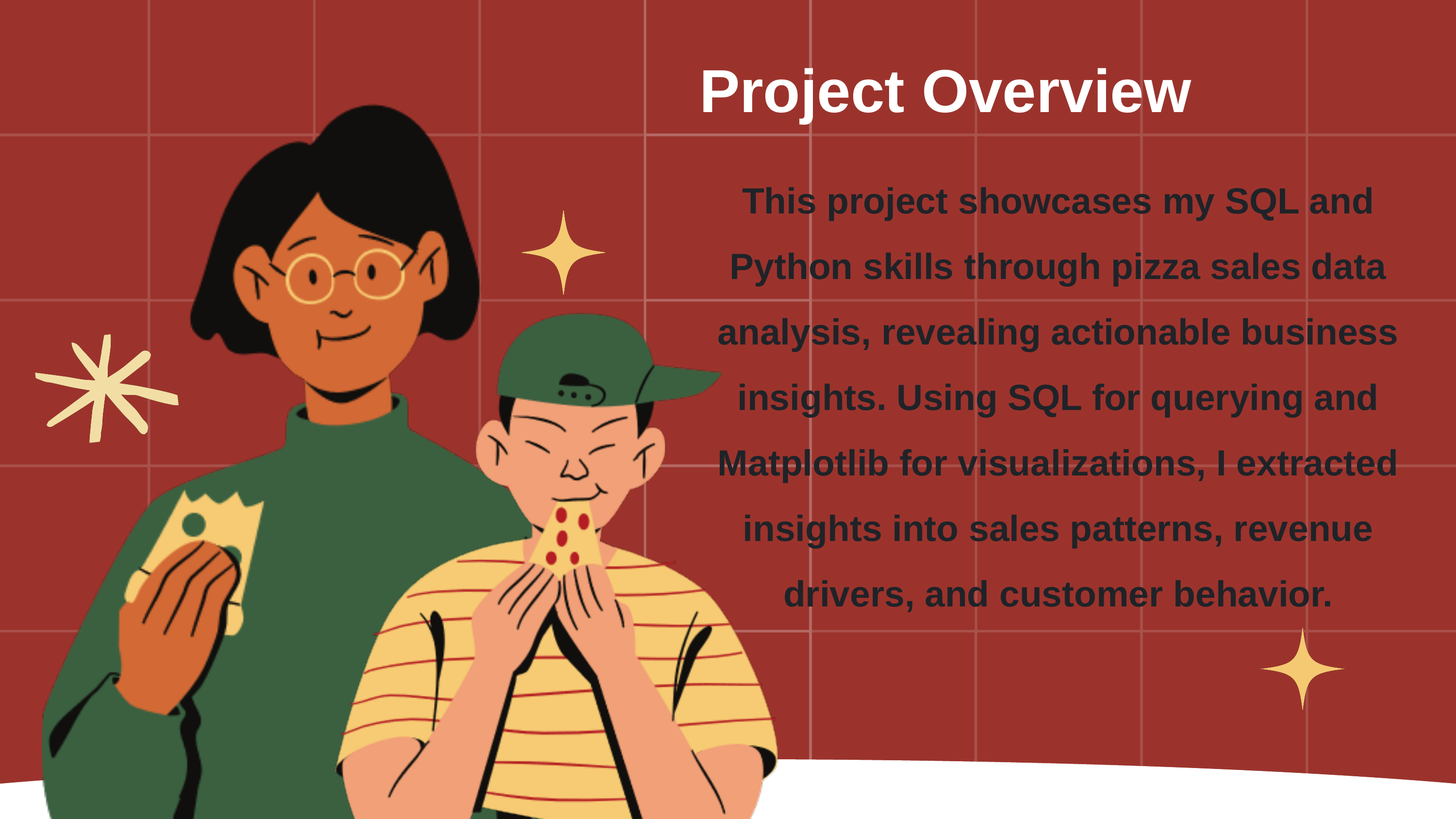

Project Overview

This project showcases my SQL and Python skills through pizza sales data analysis, revealing actionable business insights. Using SQL for querying and Matplotlib for visualizations, I extracted insights into sales patterns, revenue drivers, and customer behavior.